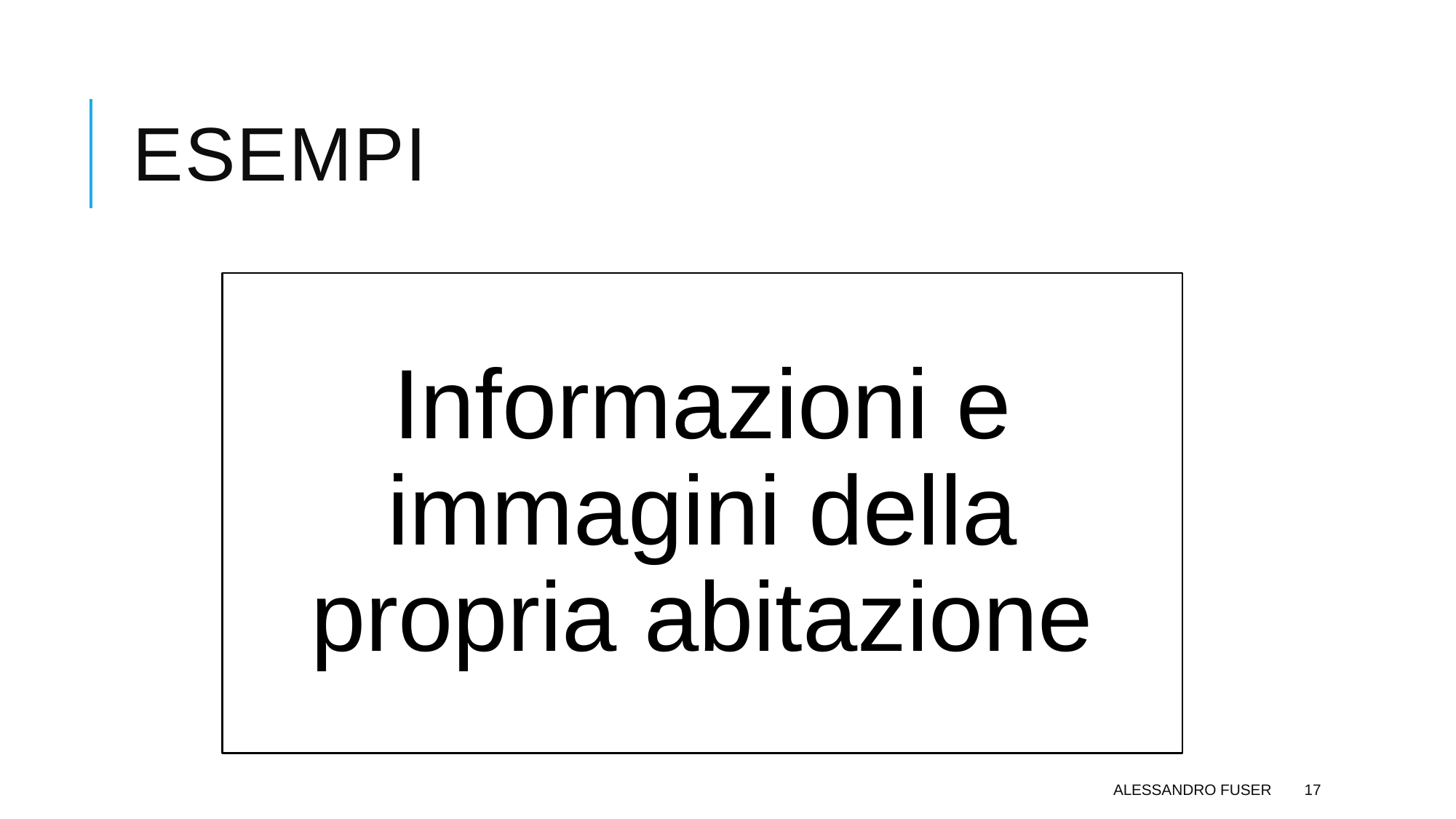

# Esempi
Informazioni e immagini della propria abitazione
Alessandro Fuser
17